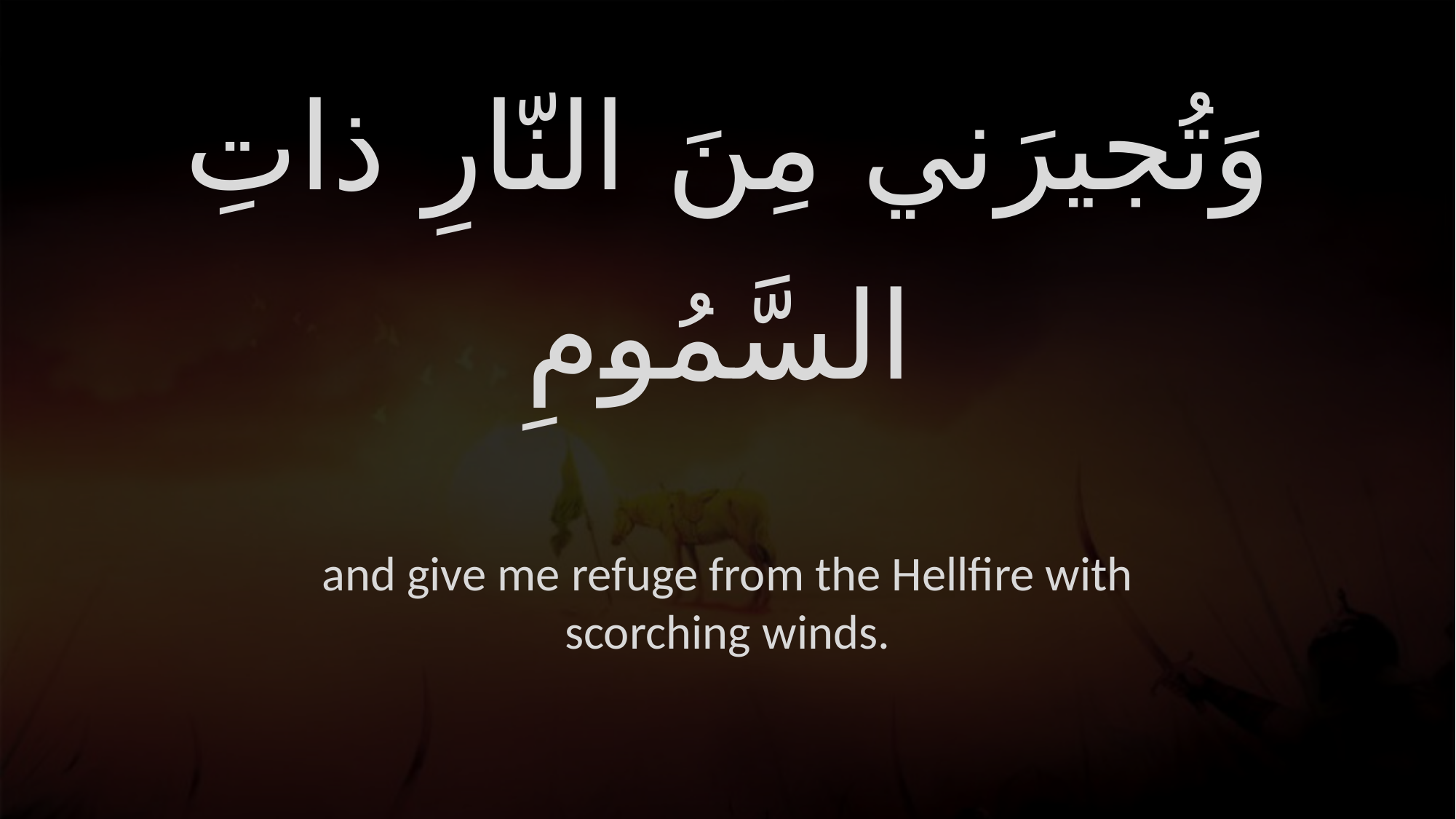

# وَتُجيرَني مِنَ النّارِ ذاتِ السَّمُومِ
and give me refuge from the Hellfire with scorching winds.